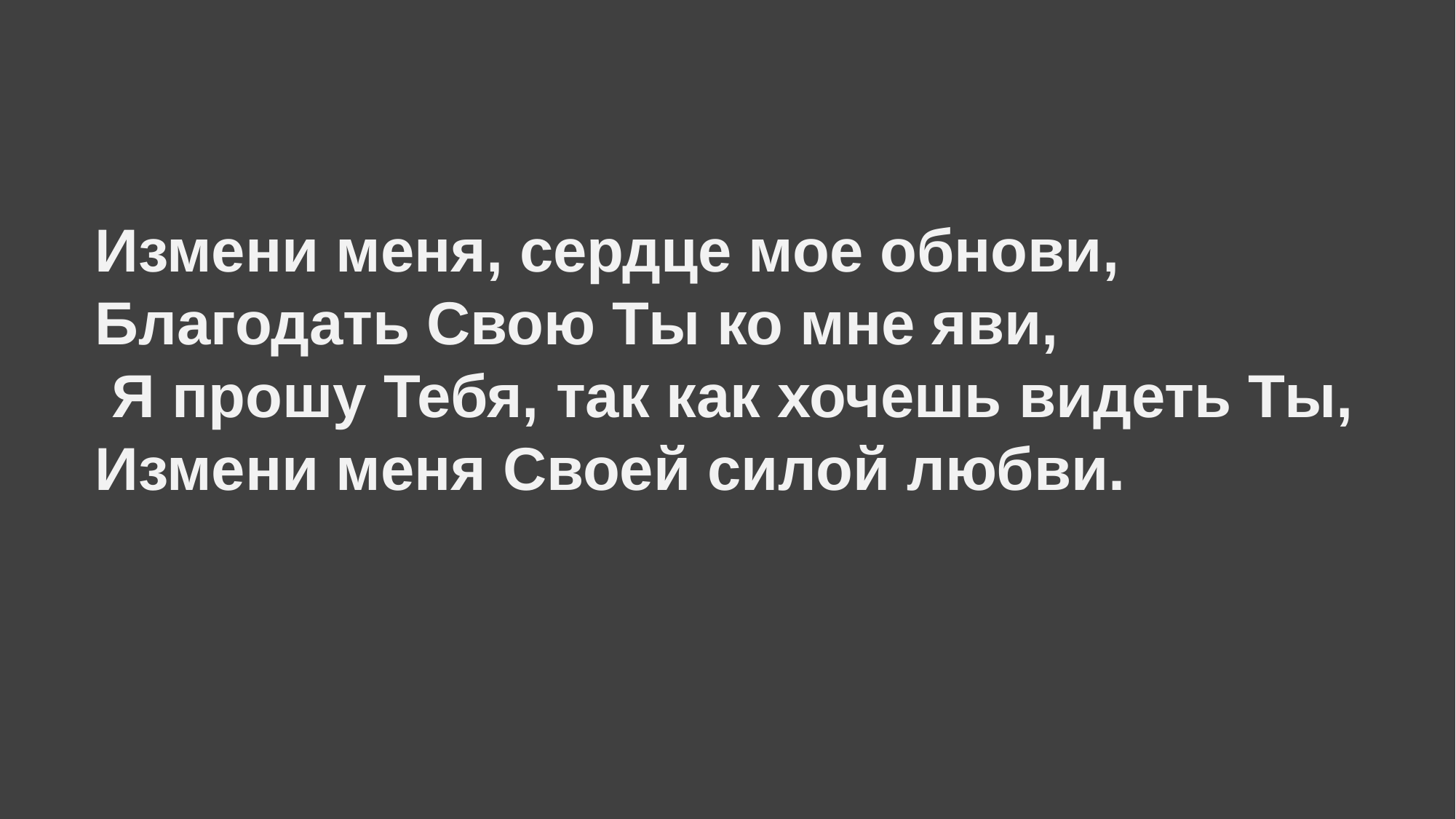

# Измени меня, сердце мое обнови, Благодать Свою Ты ко мне яви, Я прошу Тебя, так как хочешь видеть Ты, Измени меня Своей силой любви.